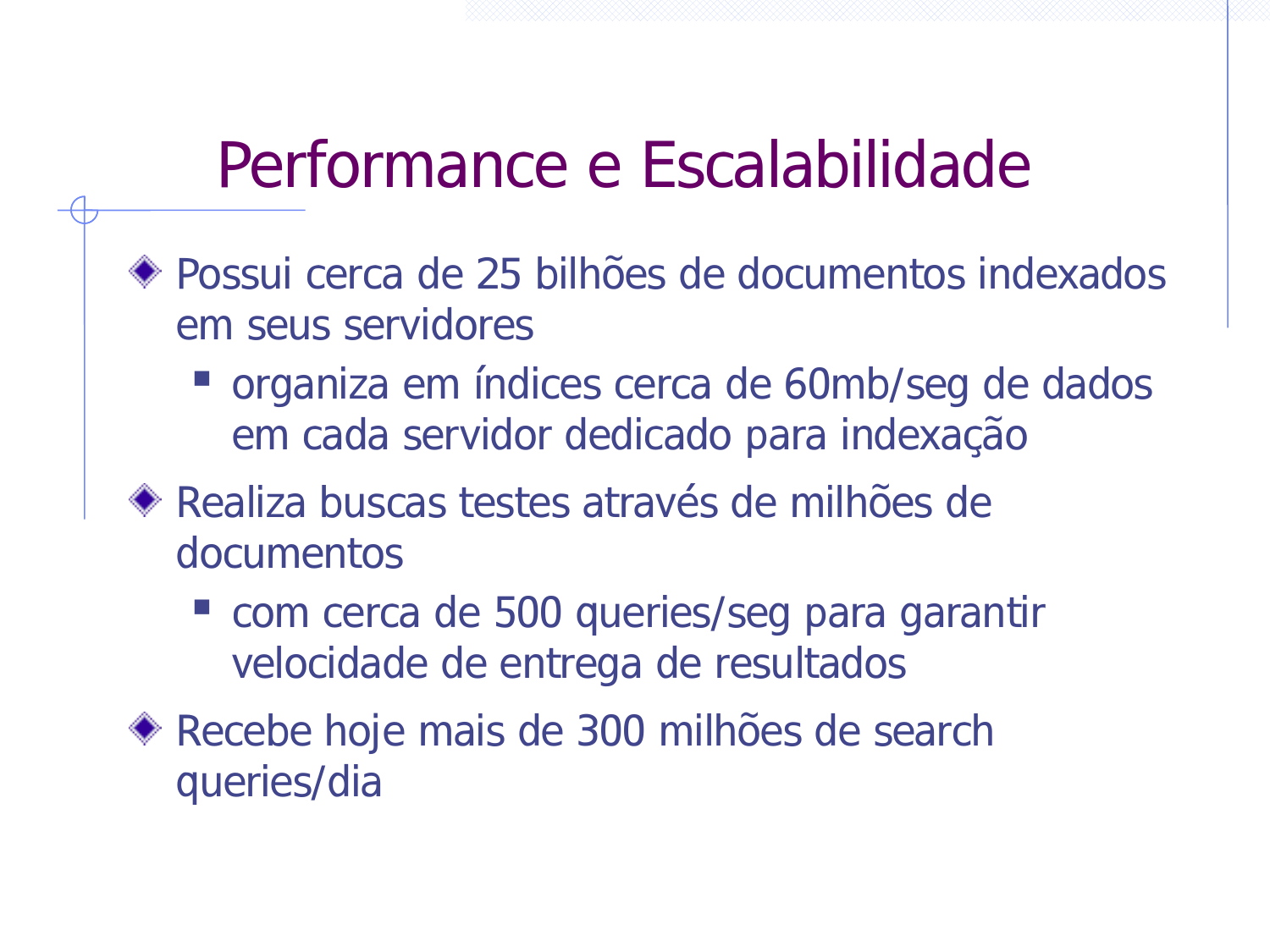

Performance e Escalabilidade
Possui cerca de 25 bilhões de documentos indexados em seus servidores
organiza em índices cerca de 60mb/seg de dados em cada servidor dedicado para indexação
Realiza buscas testes através de milhões de documentos
com cerca de 500 queries/seg para garantir velocidade de entrega de resultados
Recebe hoje mais de 300 milhões de search queries/dia